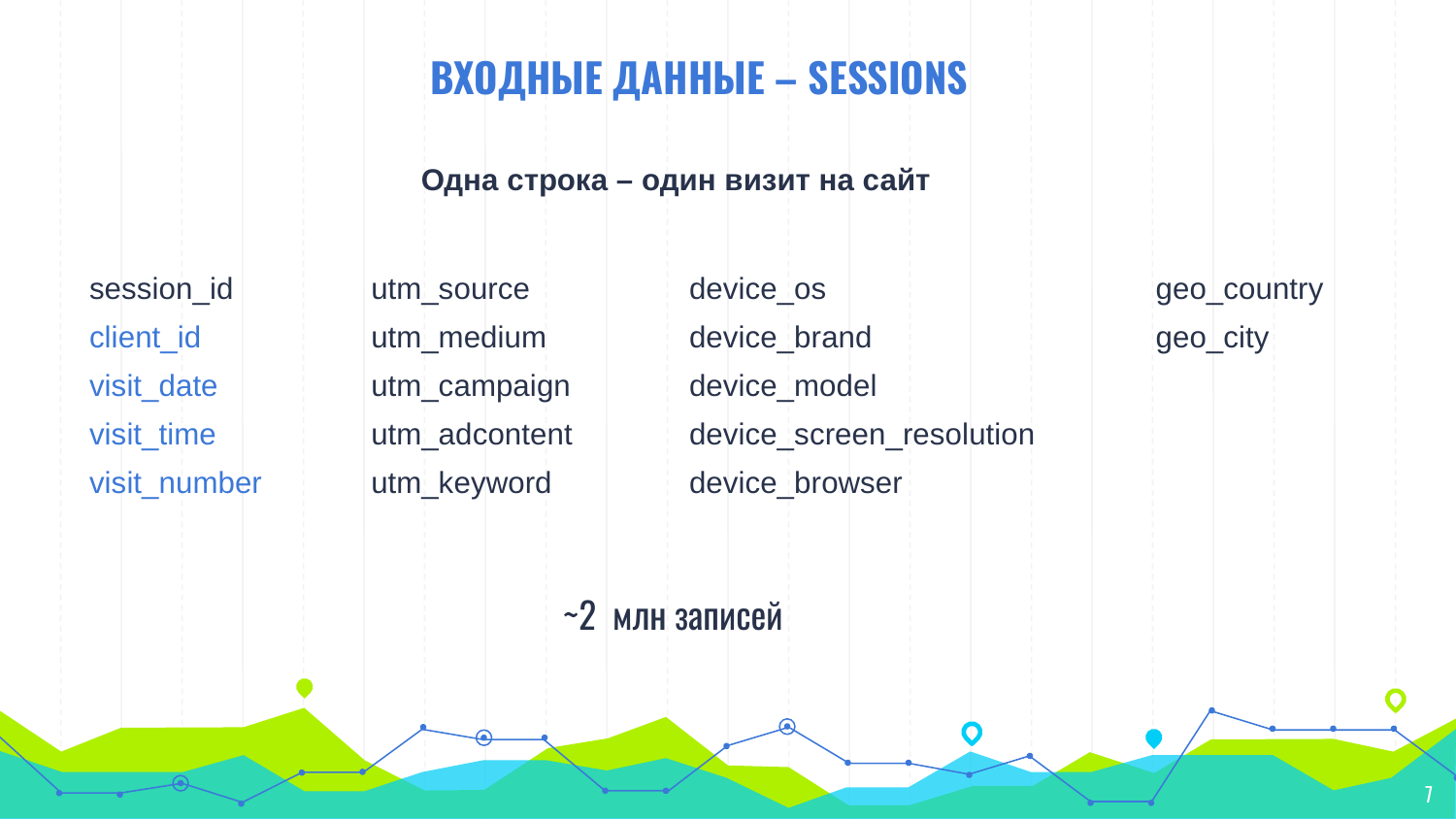

ВХОДНЫЕ ДАННЫЕ – SESSIONS
Одна строка – один визит на сайт
# session_id
client_id
visit_date
visit_time
visit_number
utm_source
utm_medium
utm_campaign
utm_adcontent
utm_keyword
device_os
device_brand
device_model
device_screen_resolution
device_browser
geo_country
geo_city
~2  млн записей
7